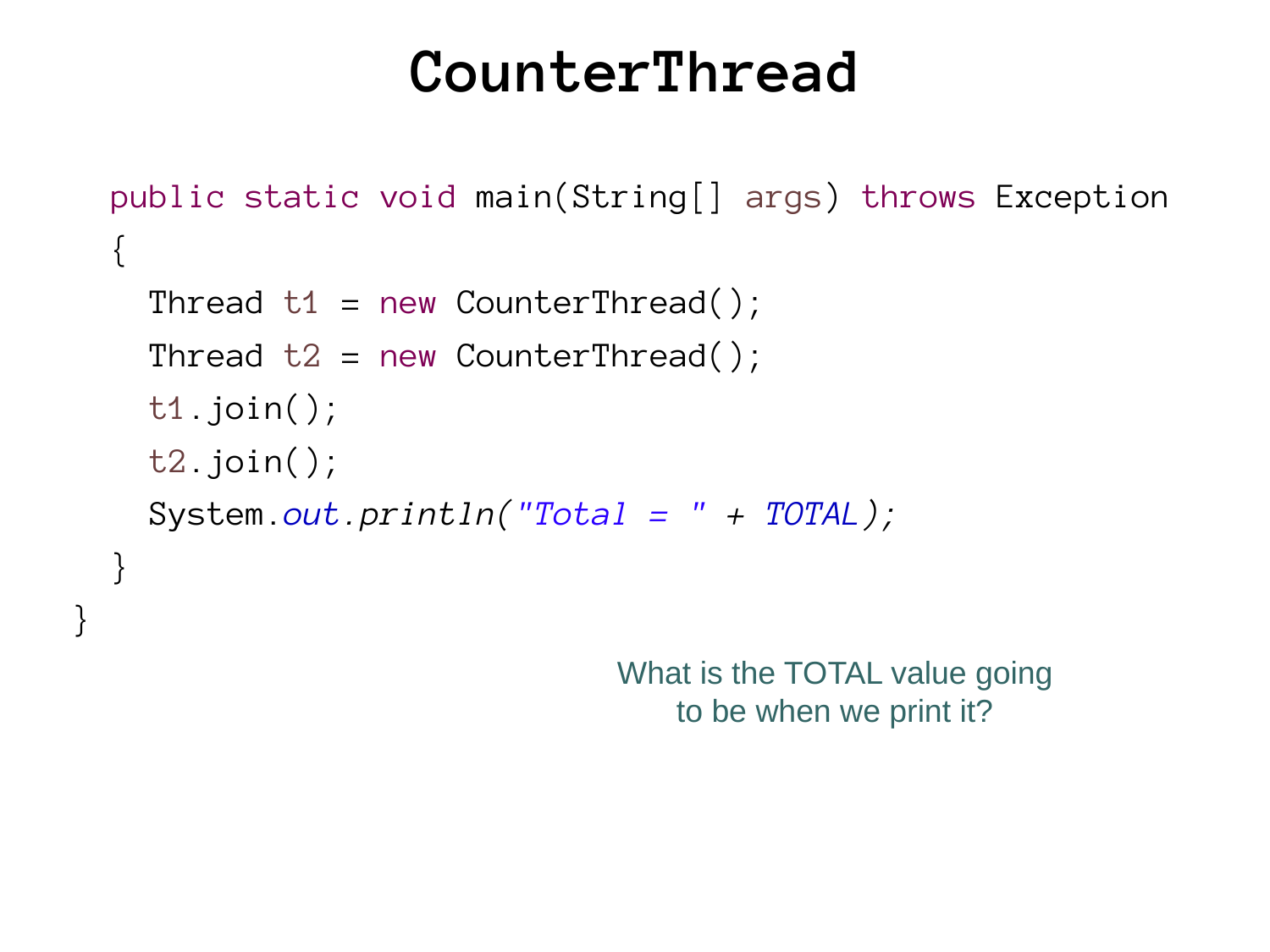

# CounterThread
  public static void main(String[] args) throws Exception
  {
    Thread t1 = new CounterThread();
    Thread t2 = new CounterThread();
    t1.join();
    t2.join();
    System.out.println("Total = " + TOTAL);
  }
}

What is the TOTAL value going to be when we print it?